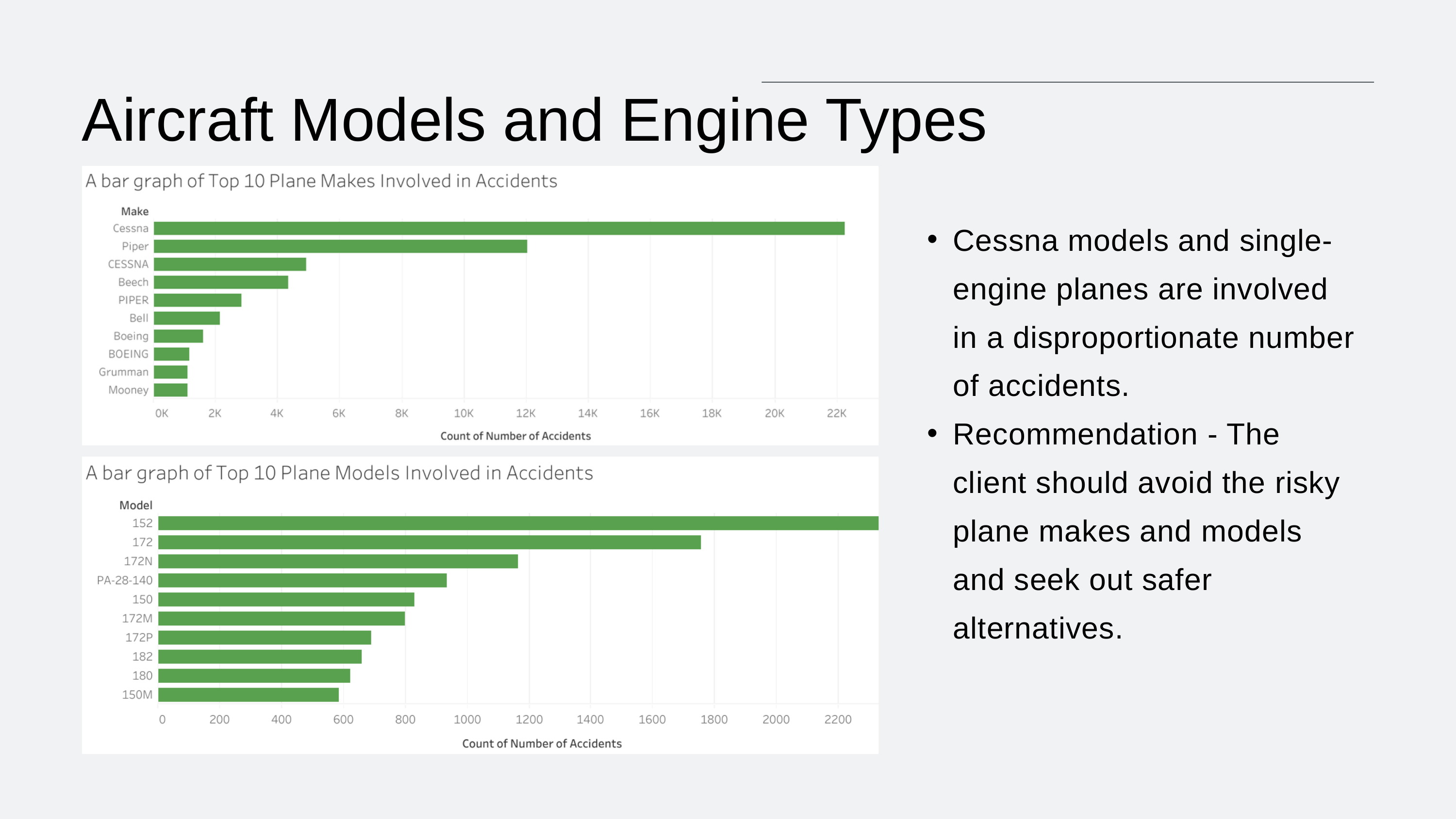

Aircraft Models and Engine Types

Cessna models and single-engine planes are involved in a disproportionate number of accidents.
Recommendation - The client should avoid the risky plane makes and models and seek out safer alternatives.